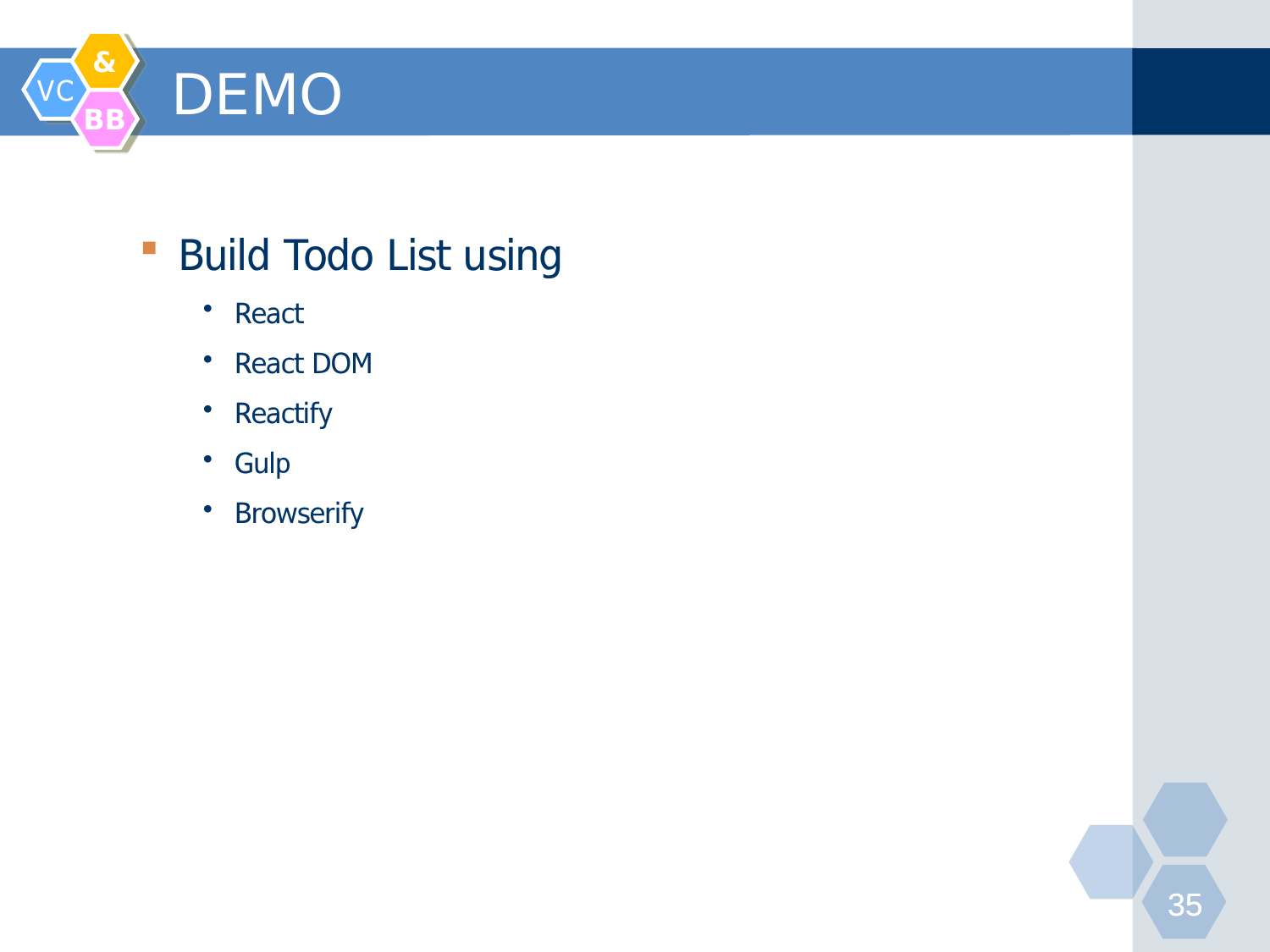

# DEMO
Build Todo List using
React
React DOM
Reactify
Gulp
Browserify